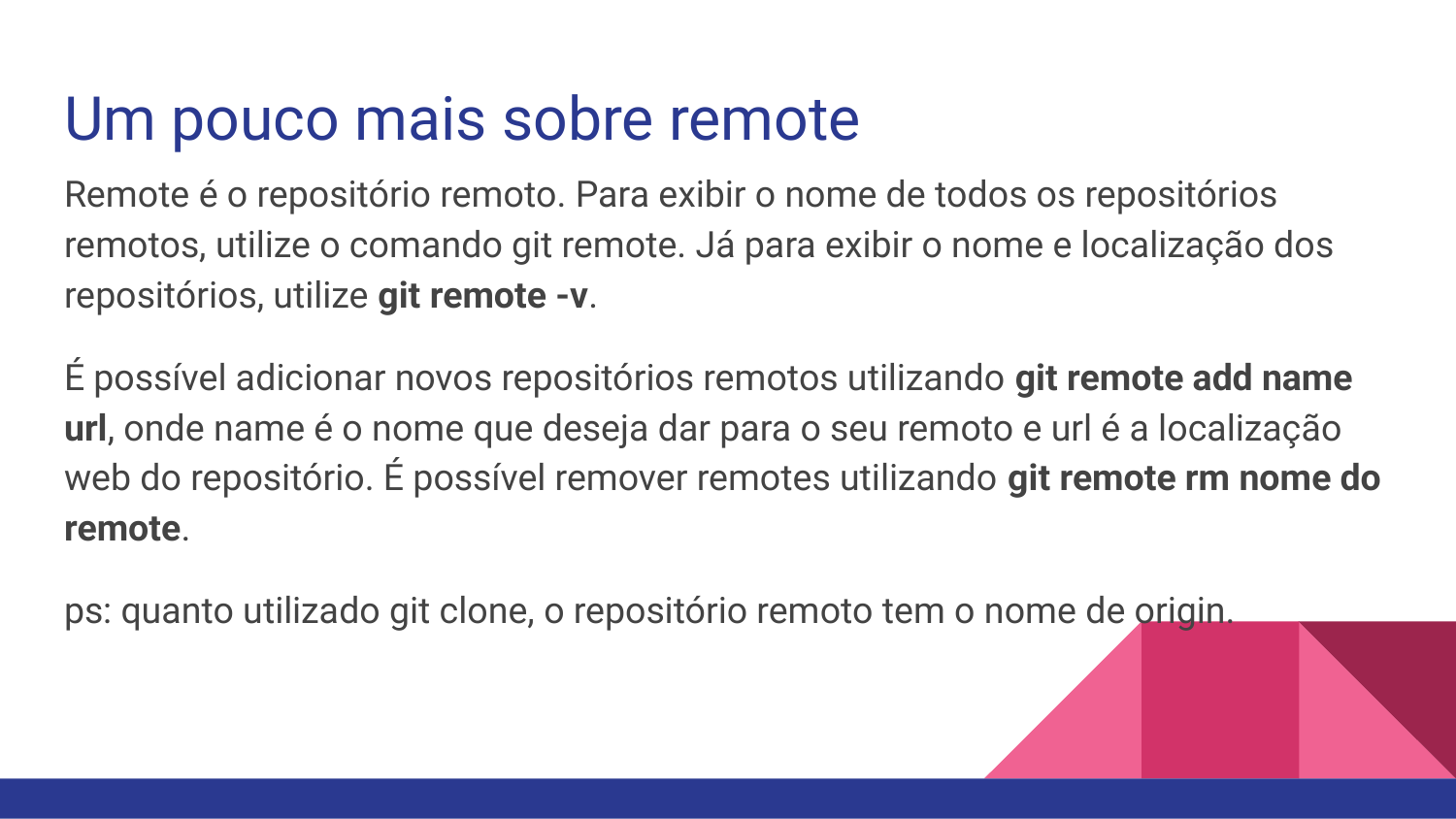

# Um pouco mais sobre remote
Remote é o repositório remoto. Para exibir o nome de todos os repositórios remotos, utilize o comando git remote. Já para exibir o nome e localização dos repositórios, utilize git remote -v.
É possível adicionar novos repositórios remotos utilizando git remote add name url, onde name é o nome que deseja dar para o seu remoto e url é a localização web do repositório. É possível remover remotes utilizando git remote rm nome do remote.
ps: quanto utilizado git clone, o repositório remoto tem o nome de origin.